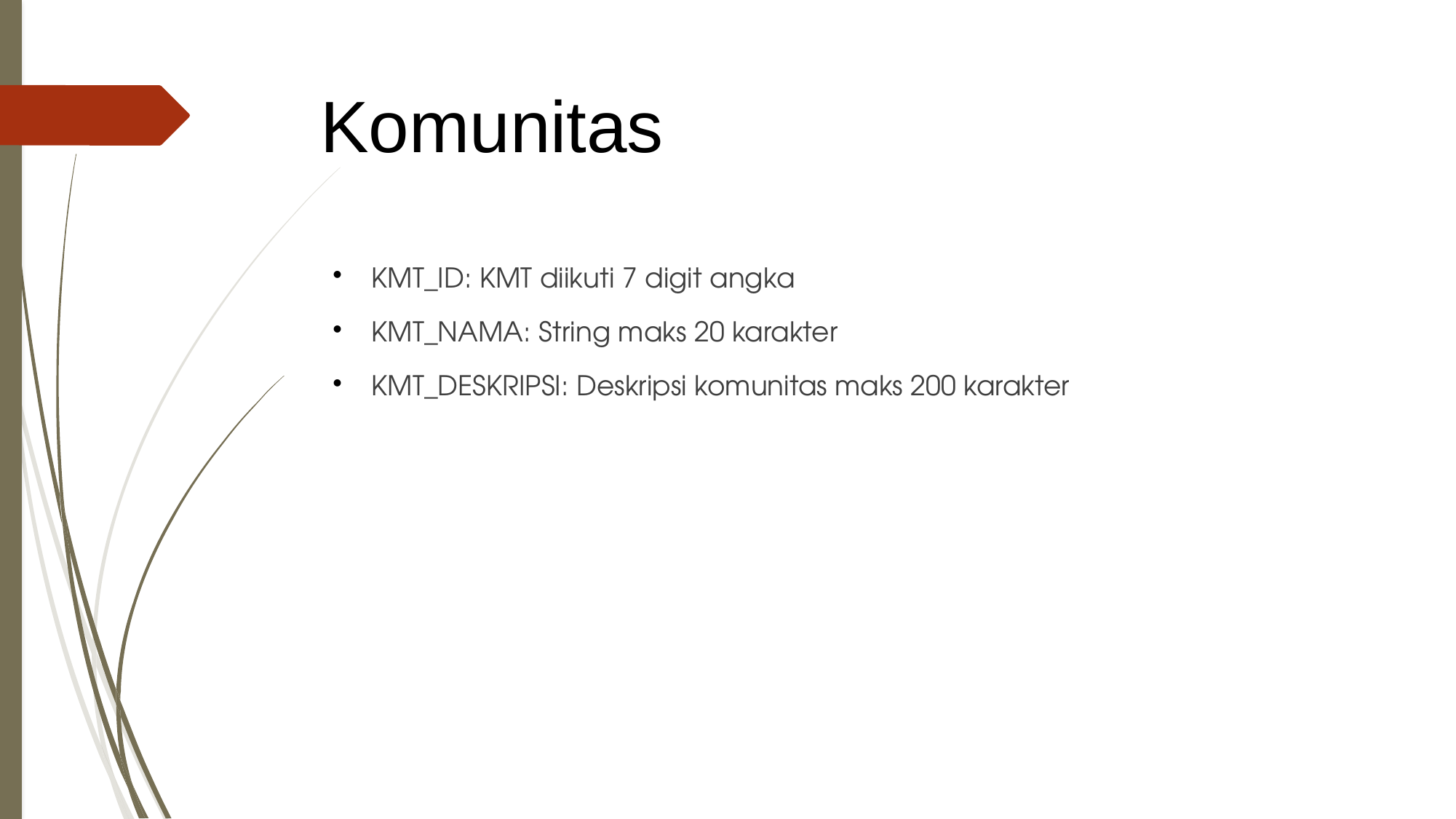

Komunitas
KMT_ID: KMT diikuti 7 digit angka
KMT_NAMA: String maks 20 karakter
KMT_DESKRIPSI: Deskripsi komunitas maks 200 karakter